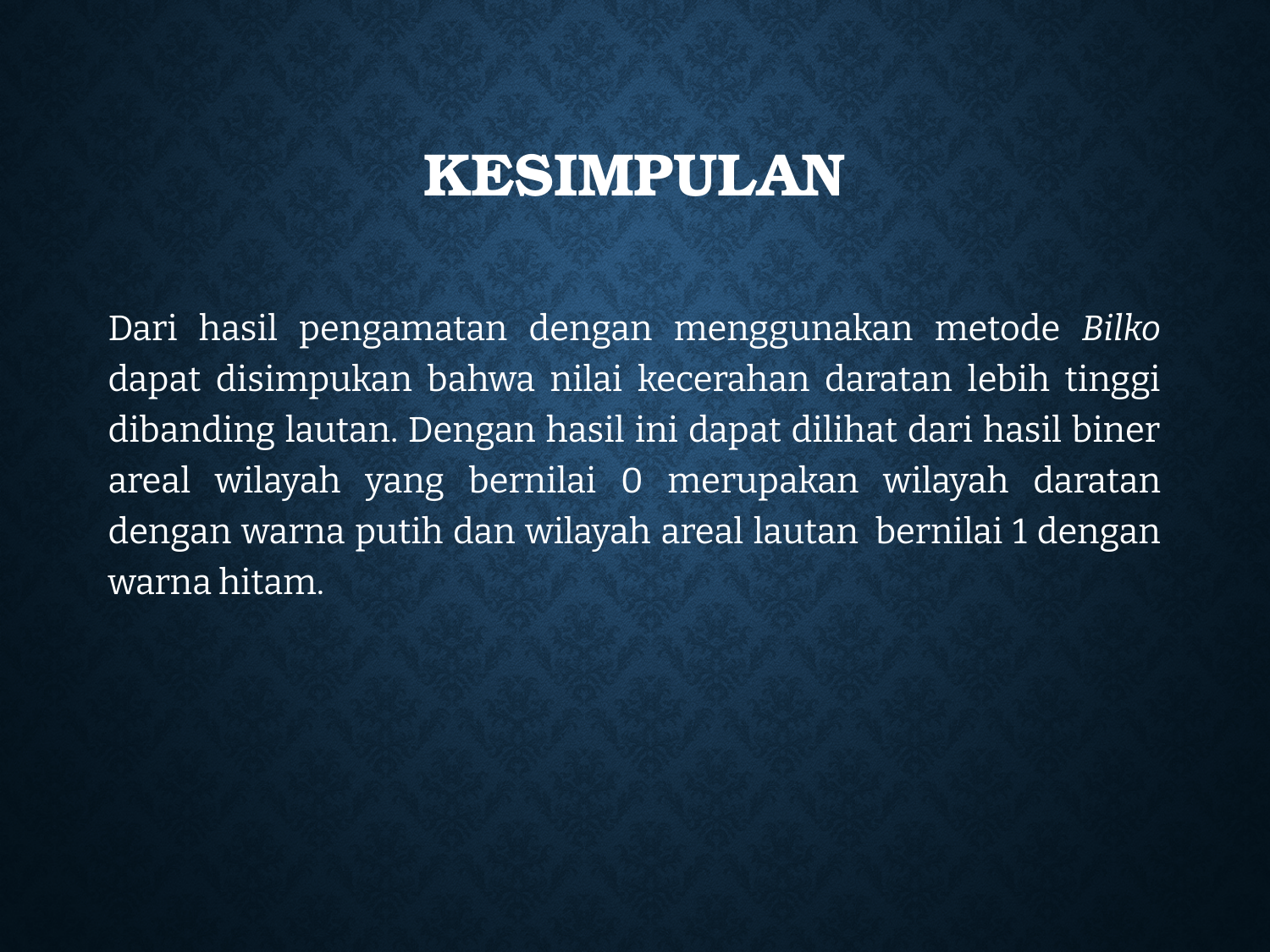

# Kesimpulan
Dari hasil pengamatan dengan menggunakan metode Bilko dapat disimpukan bahwa nilai kecerahan daratan lebih tinggi dibanding lautan. Dengan hasil ini dapat dilihat dari hasil biner areal wilayah yang bernilai 0 merupakan wilayah daratan dengan warna putih dan wilayah areal lautan  bernilai 1 dengan warna hitam.